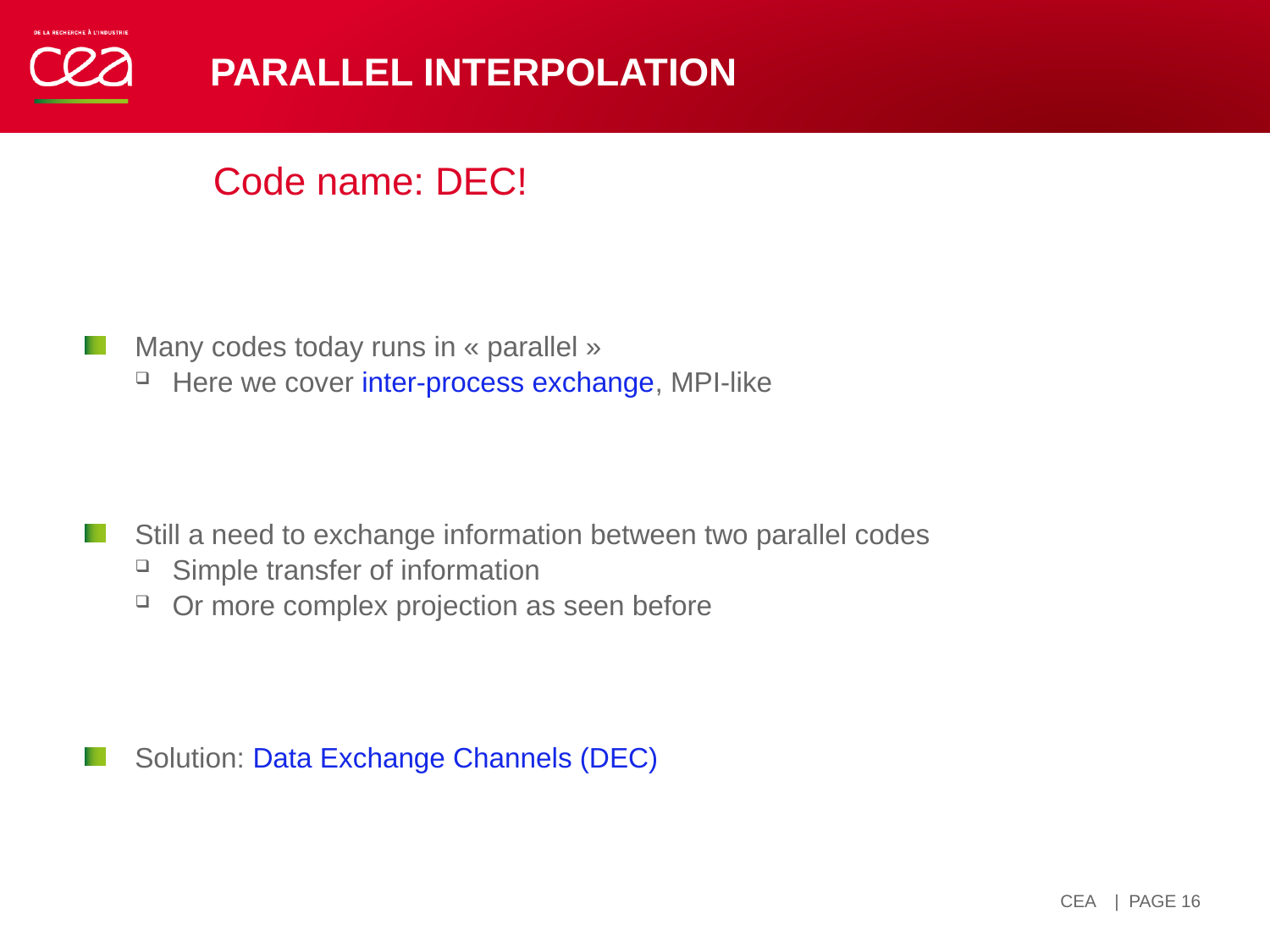

# Parallel Interpolation
Code name: DEC!

Many codes today runs in « parallel »
Here we cover inter-process exchange, MPI-like

Still a need to exchange information between two parallel codes
Simple transfer of information
Or more complex projection as seen before

Solution: Data Exchange Channels (DEC)
|  PAGE 16
14 avril 2021
CEA